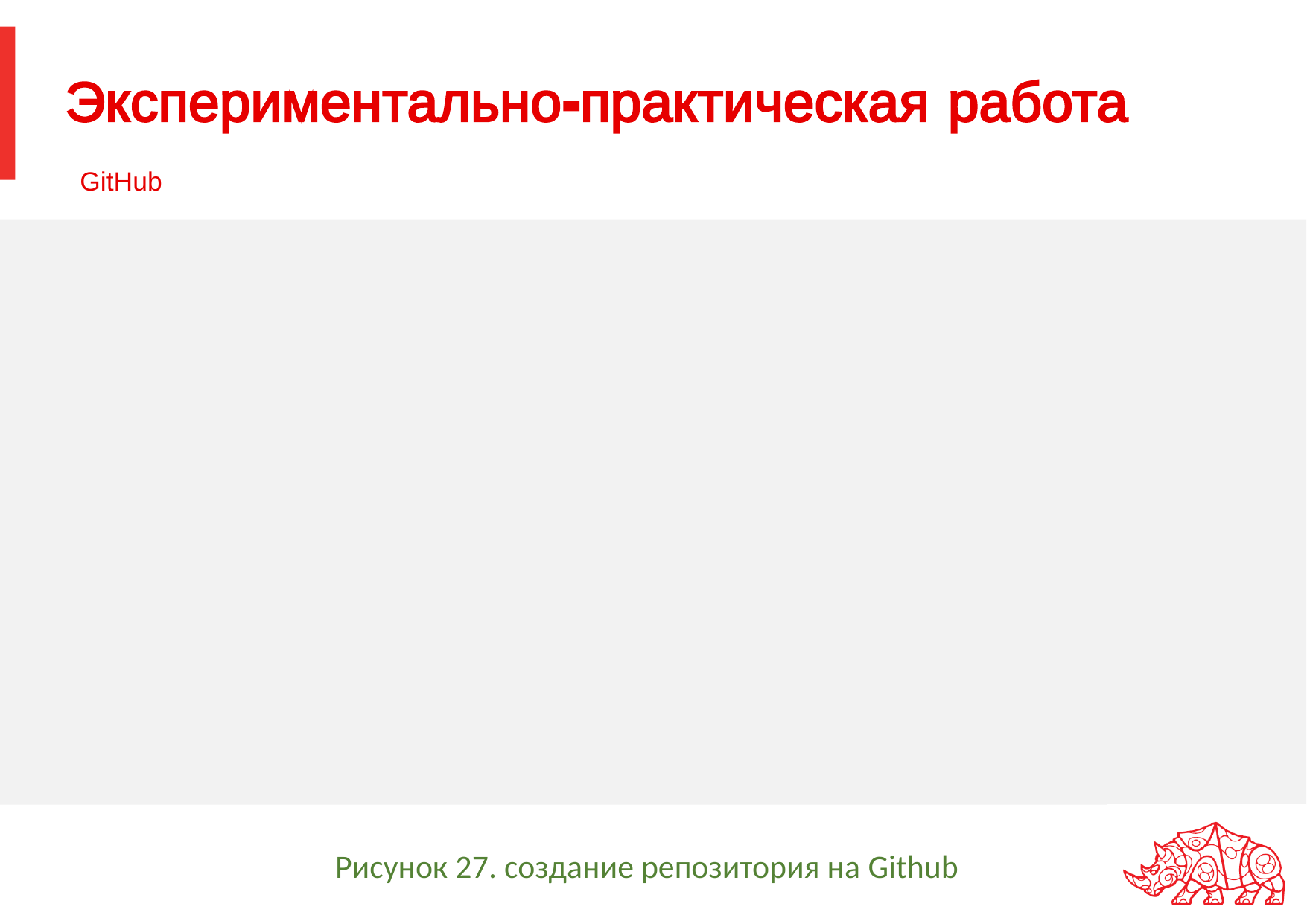

# Экспериментально-практическая работа
GitHub
Рисунок 27. создание репозитория на Github